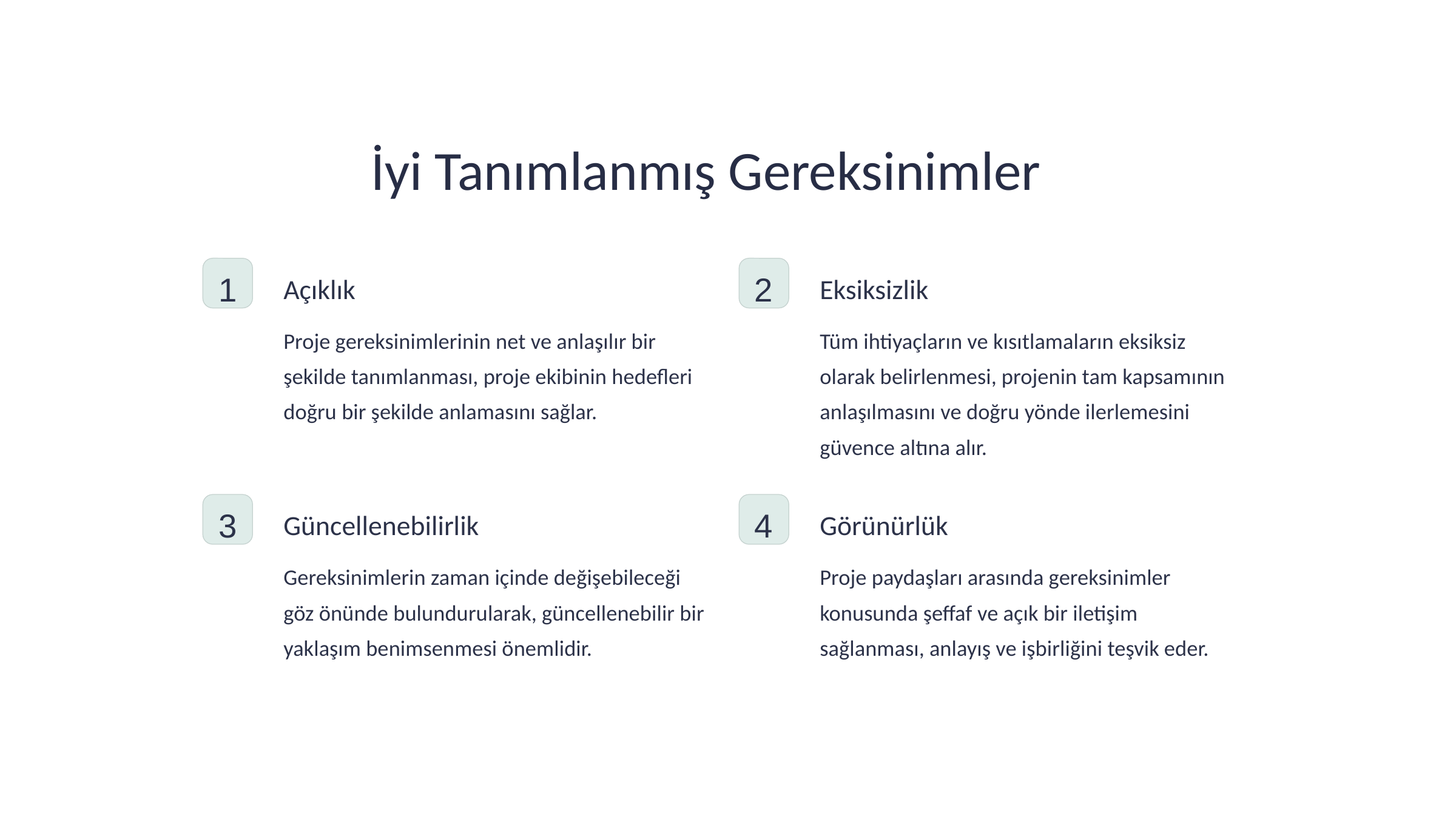

İyi Tanımlanmış Gereksinimler

1
2
Açıklık
Eksiksizlik
Proje gereksinimlerinin net ve anlaşılır bir şekilde tanımlanması, proje ekibinin hedefleri doğru bir şekilde anlamasını sağlar.
Tüm ihtiyaçların ve kısıtlamaların eksiksiz olarak belirlenmesi, projenin tam kapsamının anlaşılmasını ve doğru yönde ilerlemesini güvence altına alır.

3
4
Güncellenebilirlik
Görünürlük
Gereksinimlerin zaman içinde değişebileceği göz önünde bulundurularak, güncellenebilir bir yaklaşım benimsenmesi önemlidir.
Proje paydaşları arasında gereksinimler konusunda şeffaf ve açık bir iletişim sağlanması, anlayış ve işbirliğini teşvik eder.